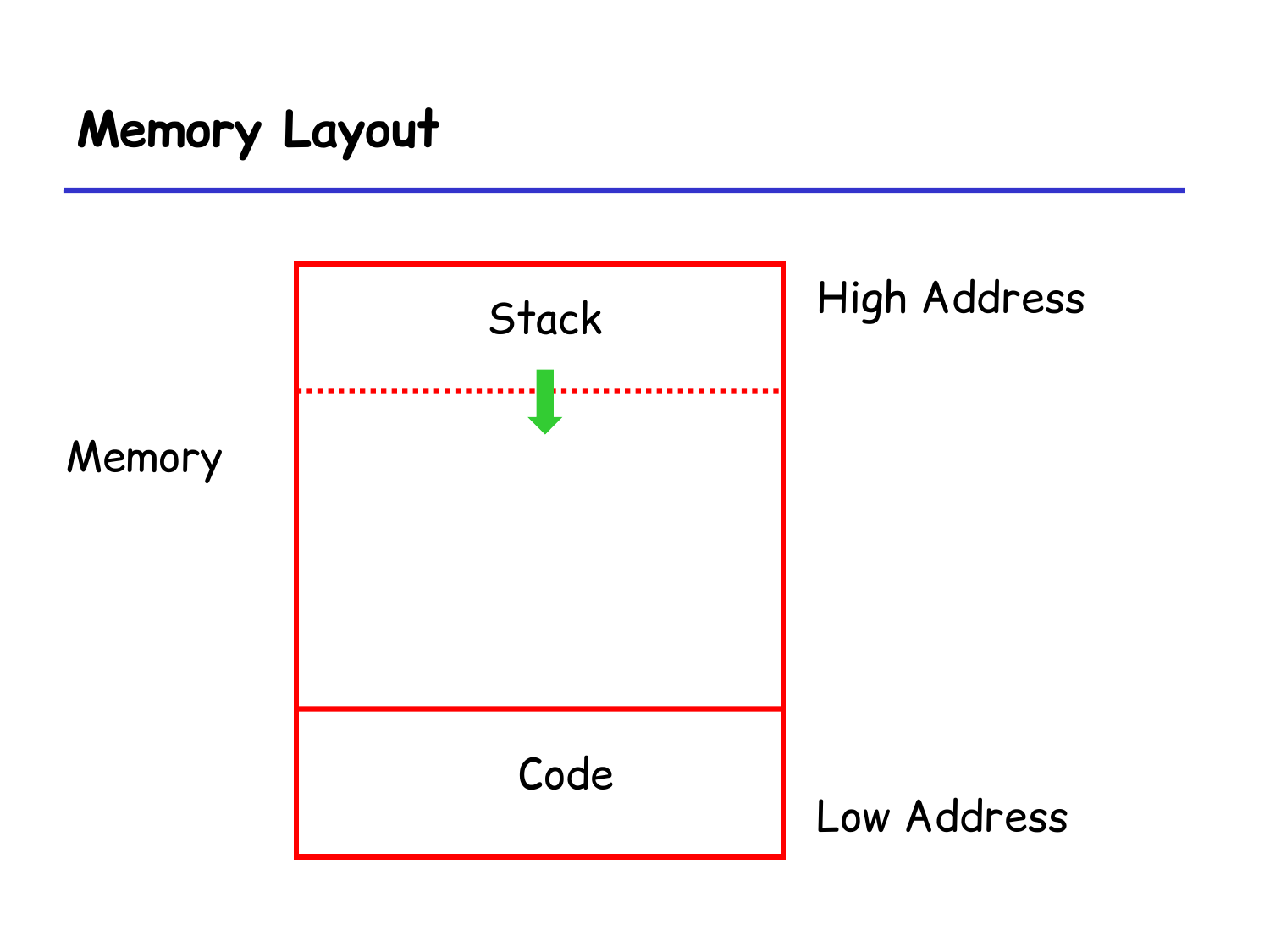

# Memory Layout

High Address
Stack

Memory

Code
Low Address
5